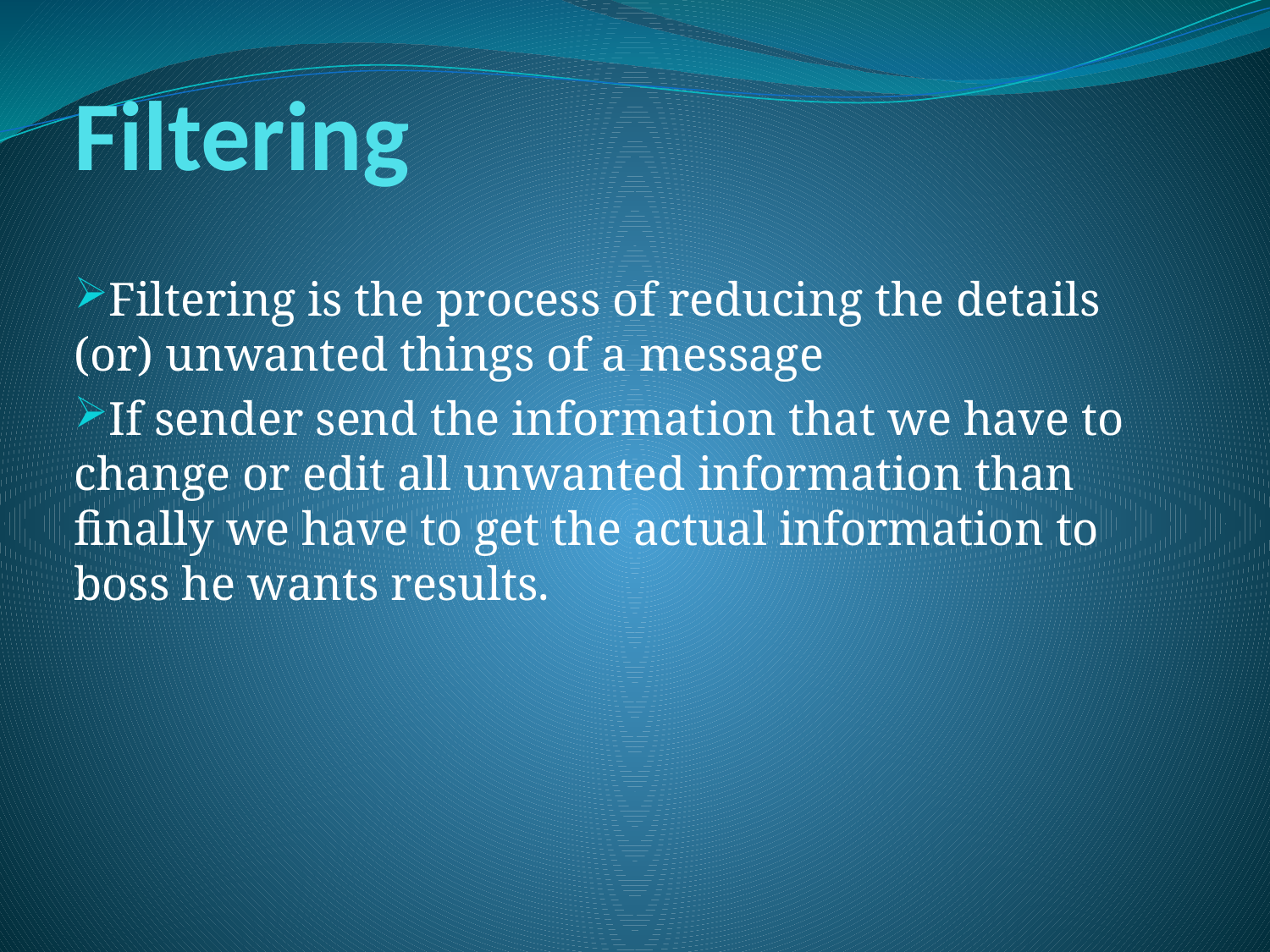

# Filtering
Filtering is the process of reducing the details (or) unwanted things of a message
If sender send the information that we have to change or edit all unwanted information than finally we have to get the actual information to boss he wants results.